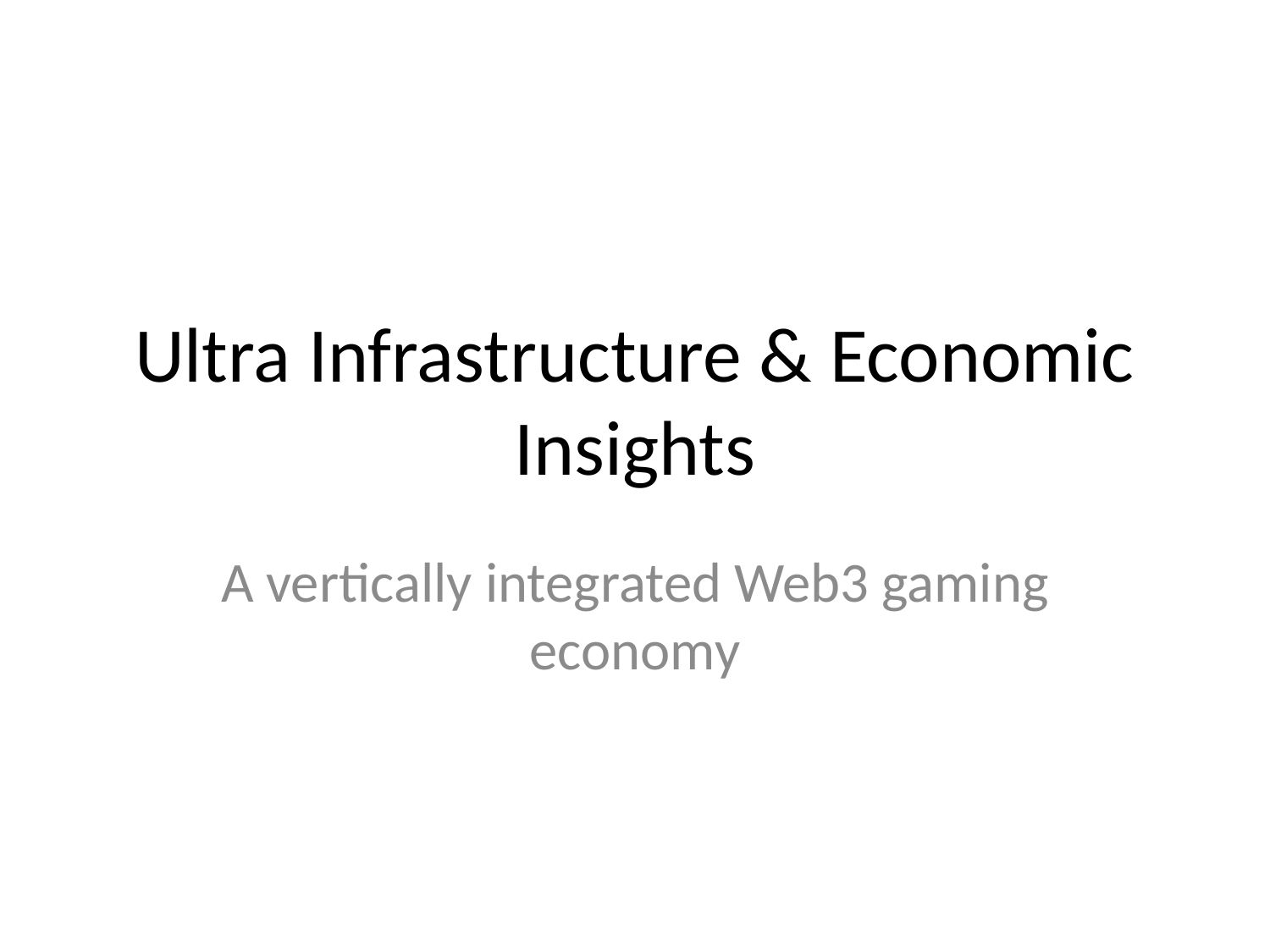

# Ultra Infrastructure & Economic Insights
A vertically integrated Web3 gaming economy